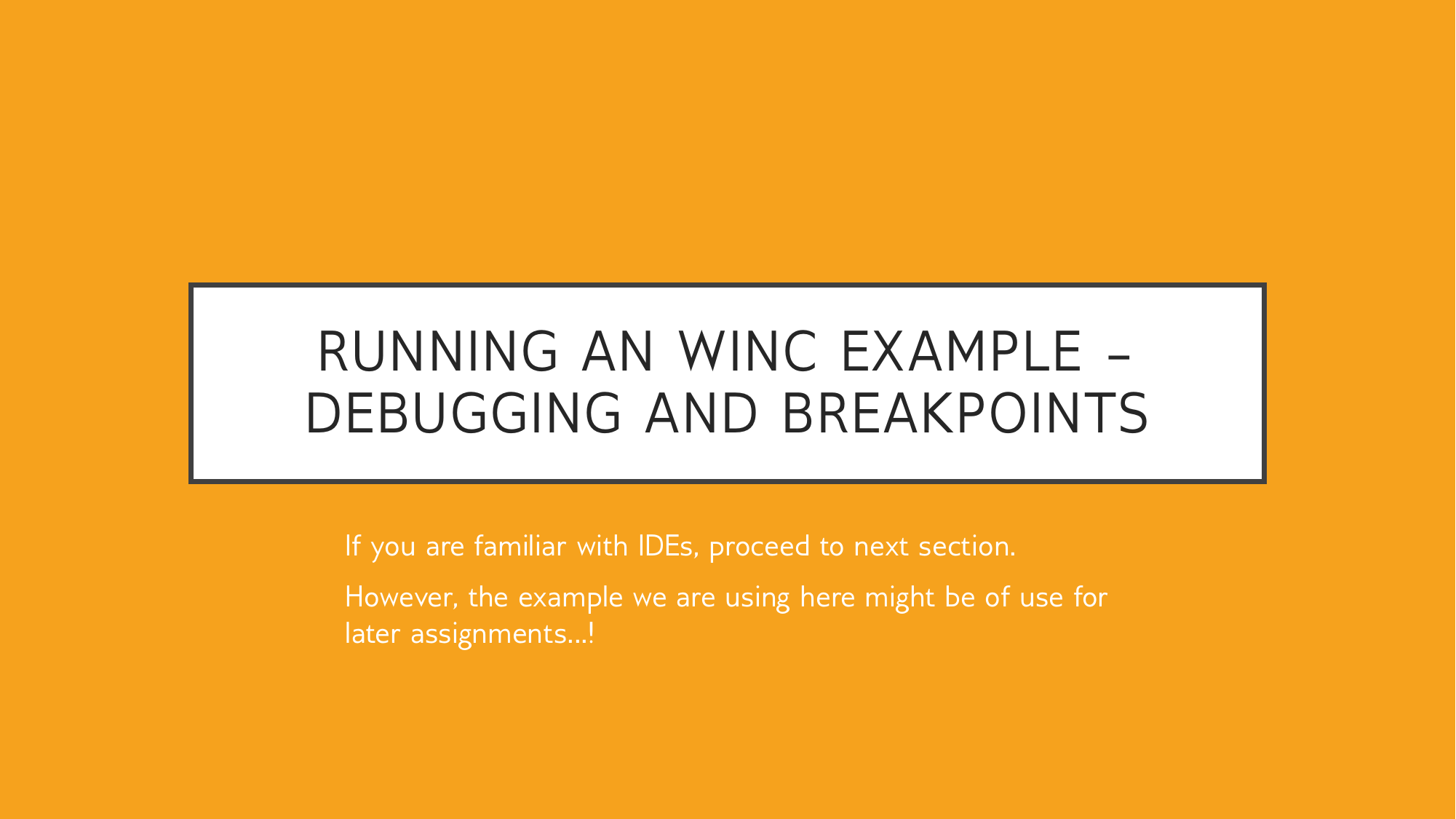

# Running an winc example – debugging and breakpoints
If you are familiar with IDEs, proceed to next section.
However, the example we are using here might be of use for later assignments...!